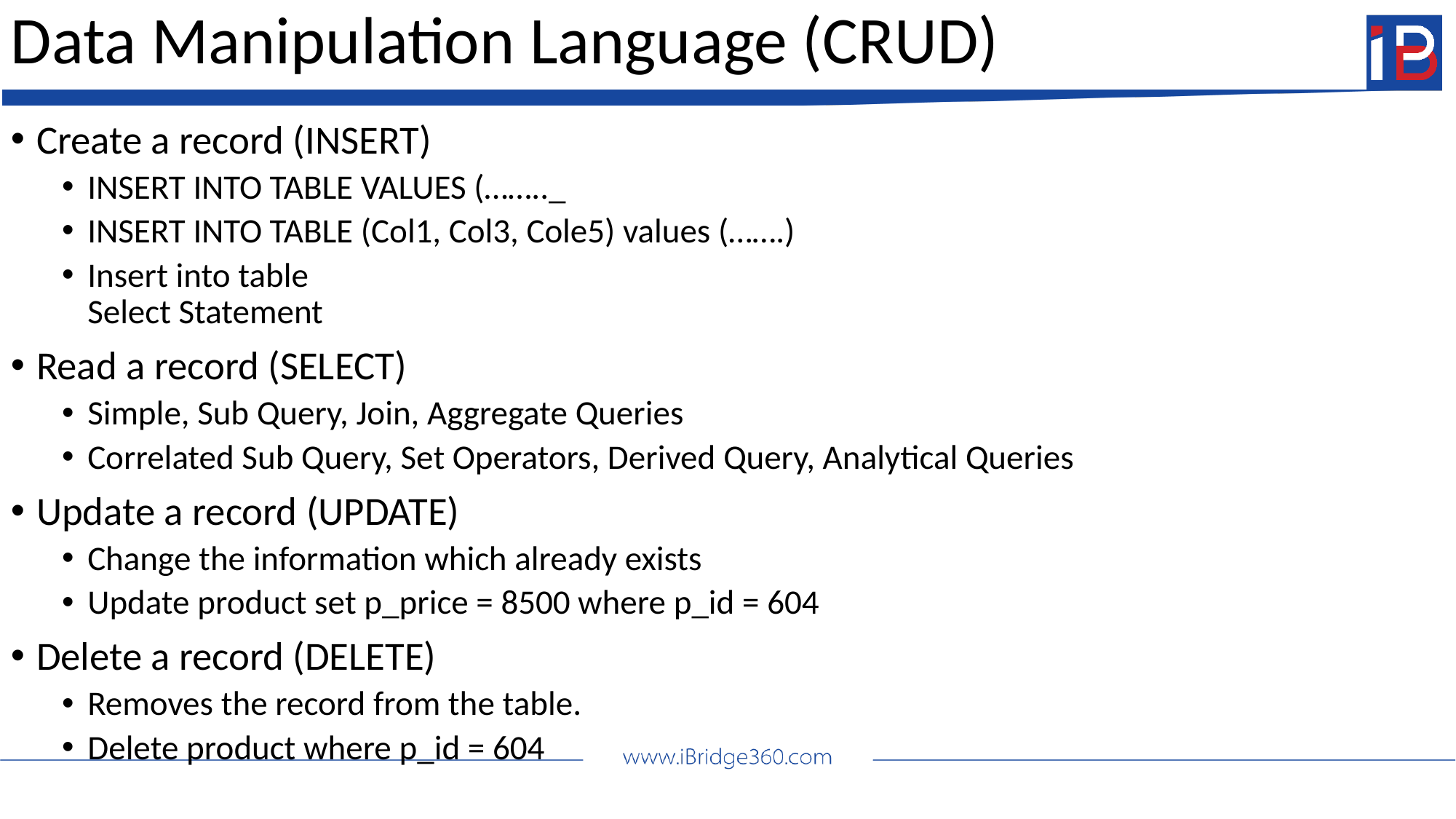

# Data Manipulation Language (CRUD)
Create a record (INSERT)
INSERT INTO TABLE VALUES (…….._
INSERT INTO TABLE (Col1, Col3, Cole5) values (…….)
Insert into table
Select Statement
Read a record (SELECT)
Simple, Sub Query, Join, Aggregate Queries
Correlated Sub Query, Set Operators, Derived Query, Analytical Queries
Update a record (UPDATE)
Change the information which already exists
Update product set p_price = 8500 where p_id = 604
Delete a record (DELETE)
Removes the record from the table.
Delete product where p_id = 604